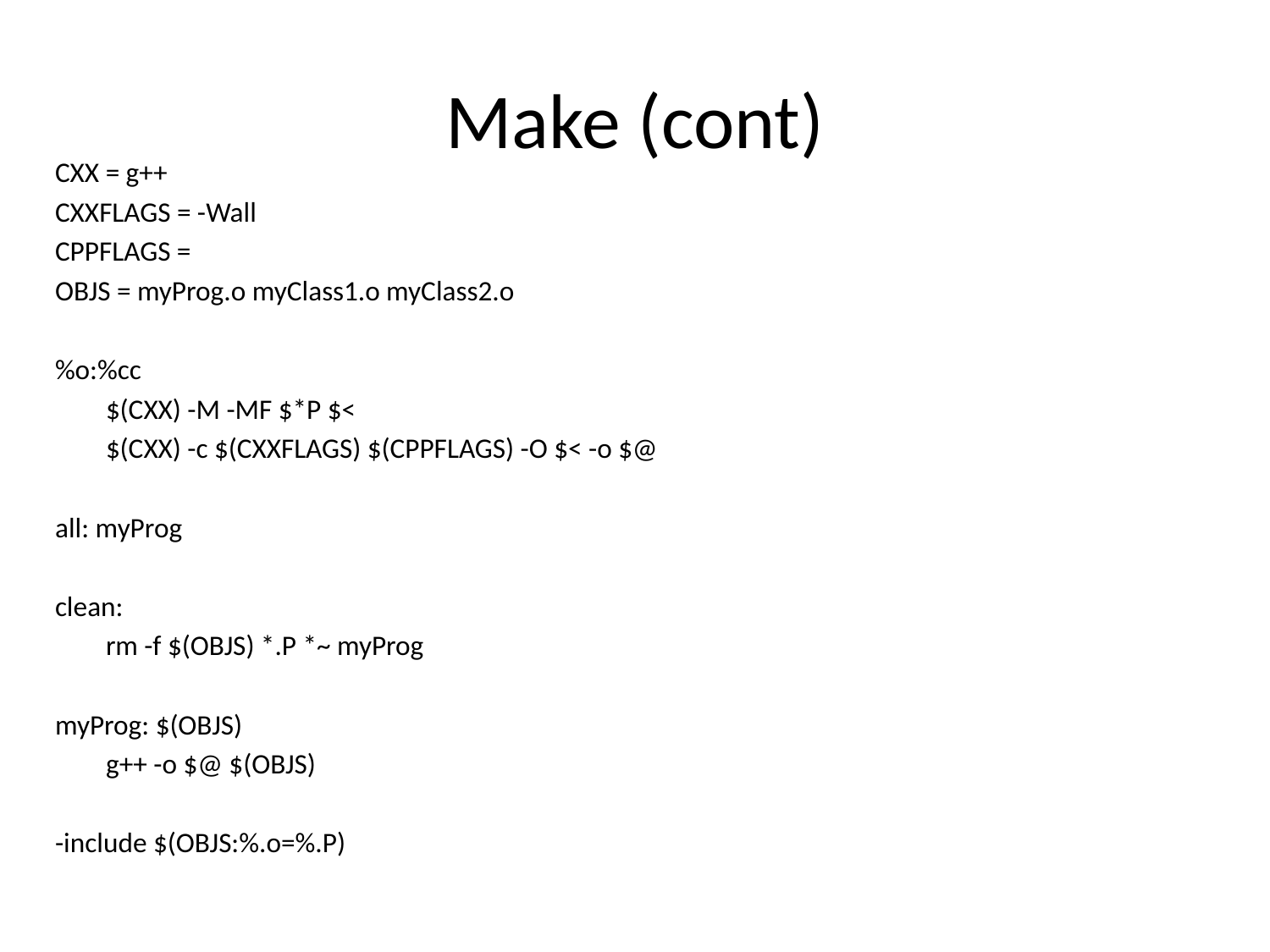

# Make (cont)
CXX = g++
CXXFLAGS = -Wall
CPPFLAGS =
OBJS = myProg.o myClass1.o myClass2.o

%o:%cc
        $(CXX) -M -MF $*P $<
        $(CXX) -c $(CXXFLAGS) $(CPPFLAGS) -O $< -o $@

all: myProg

clean:
        rm -f $(OBJS) *.P *~ myProg

myProg: $(OBJS)
        g++ -o $@ $(OBJS)

-include $(OBJS:%.o=%.P)